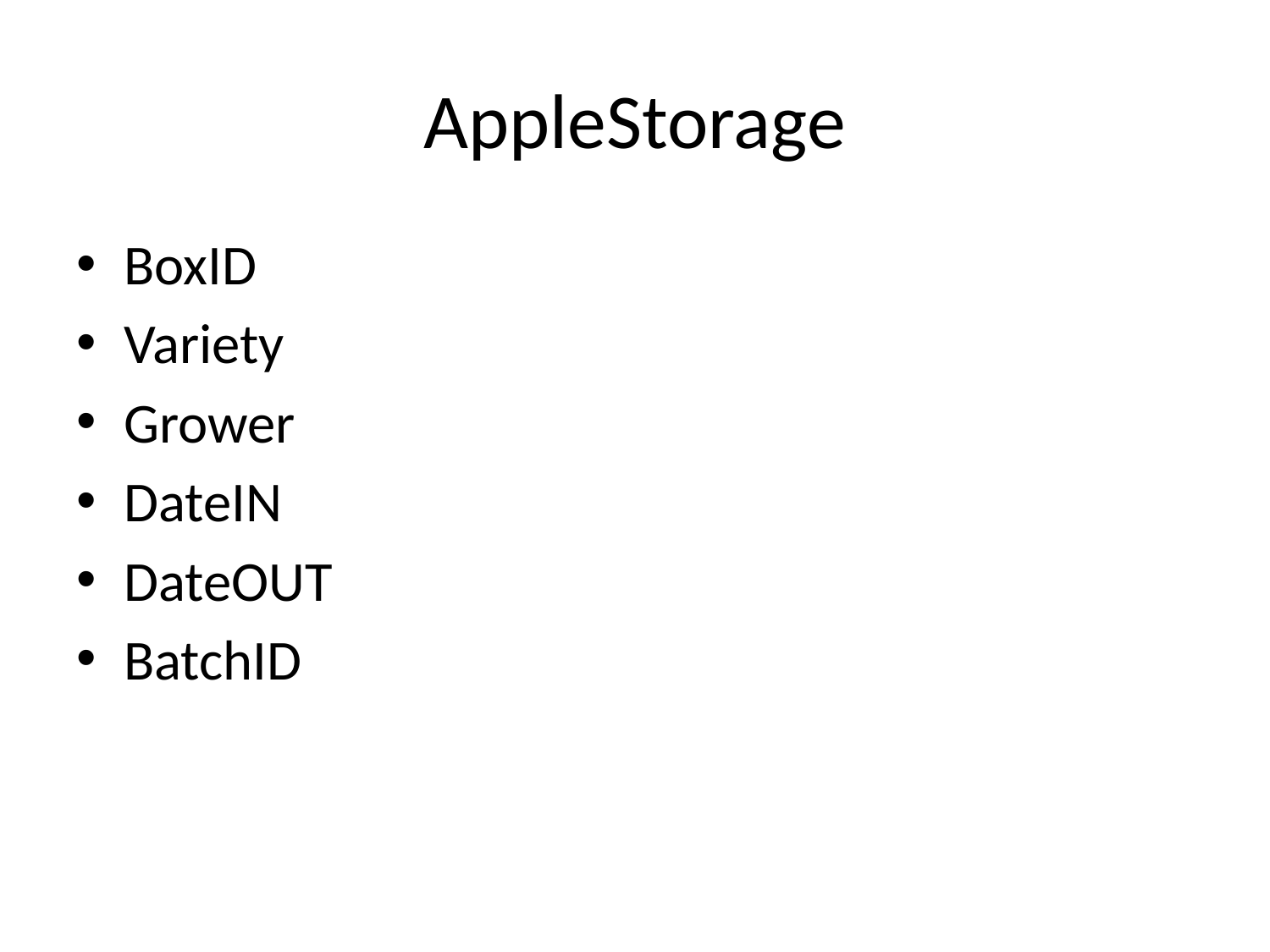

# AppleStorage
BoxID
Variety
Grower
DateIN
DateOUT
BatchID